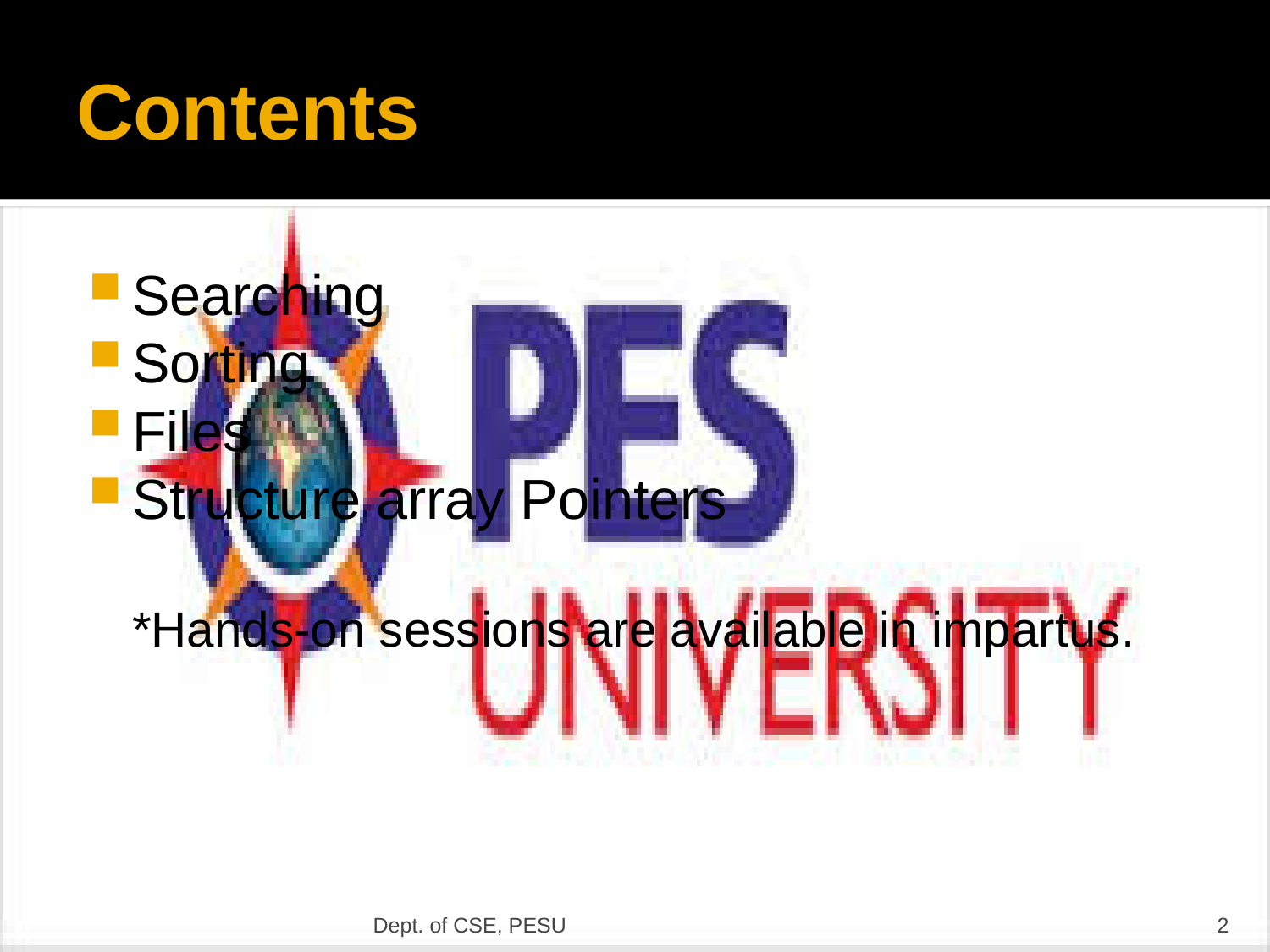

# Contents
Searching
Sorting
Files
Structure array Pointers

	*Hands-on sessions are available in impartus.
Dept. of CSE, PESU
2